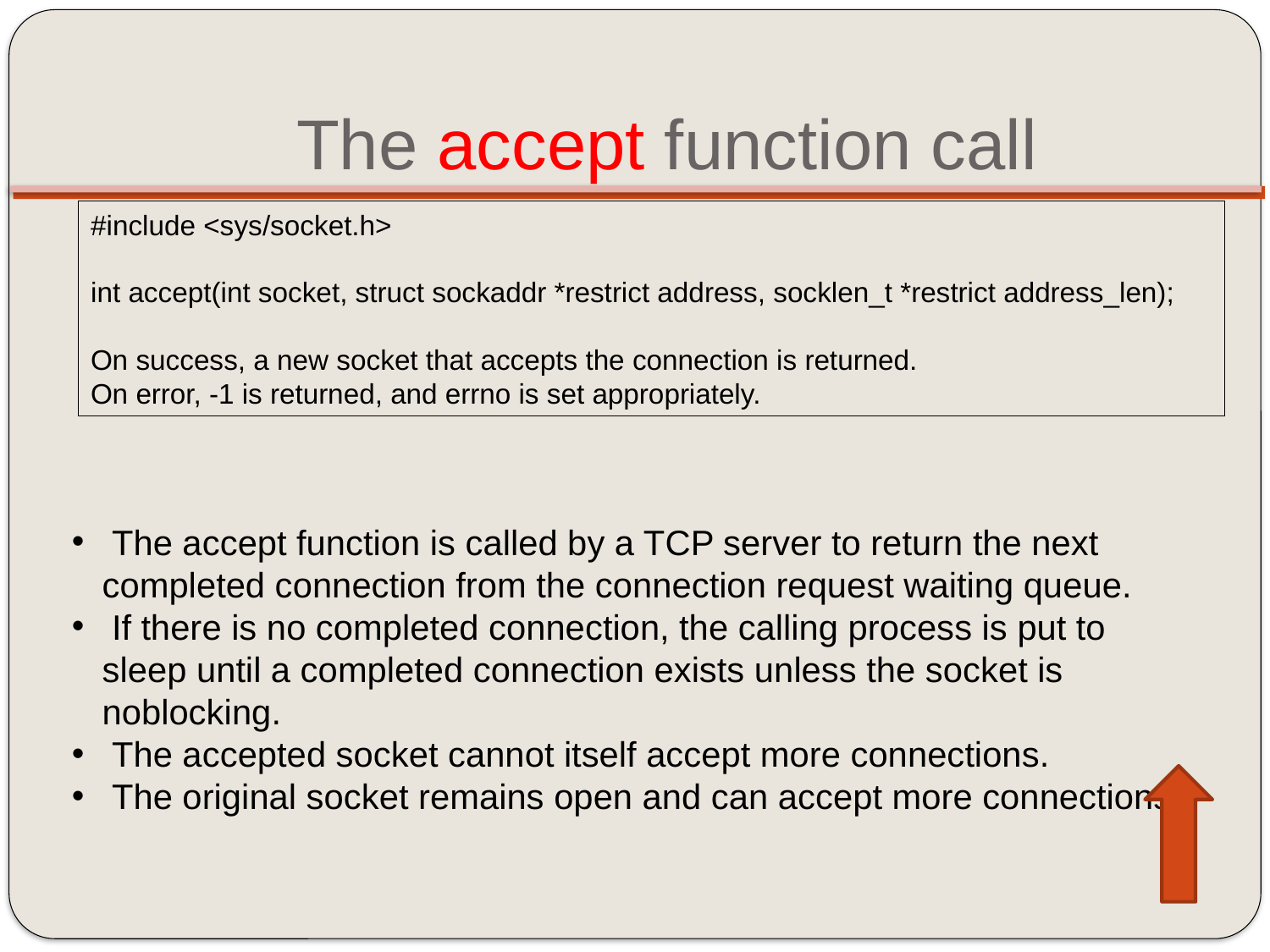

# The accept function call
#include <sys/socket.h>

int accept(int socket, struct sockaddr *restrict address, socklen_t *restrict address_len);

On success, a new socket that accepts the connection is returned.
On error, -1 is returned, and errno is set appropriately.
 The accept function is called by a TCP server to return the next completed connection from the connection request waiting queue.
 If there is no completed connection, the calling process is put to sleep until a completed connection exists unless the socket is noblocking.
 The accepted socket cannot itself accept more connections.
 The original socket remains open and can accept more connections.